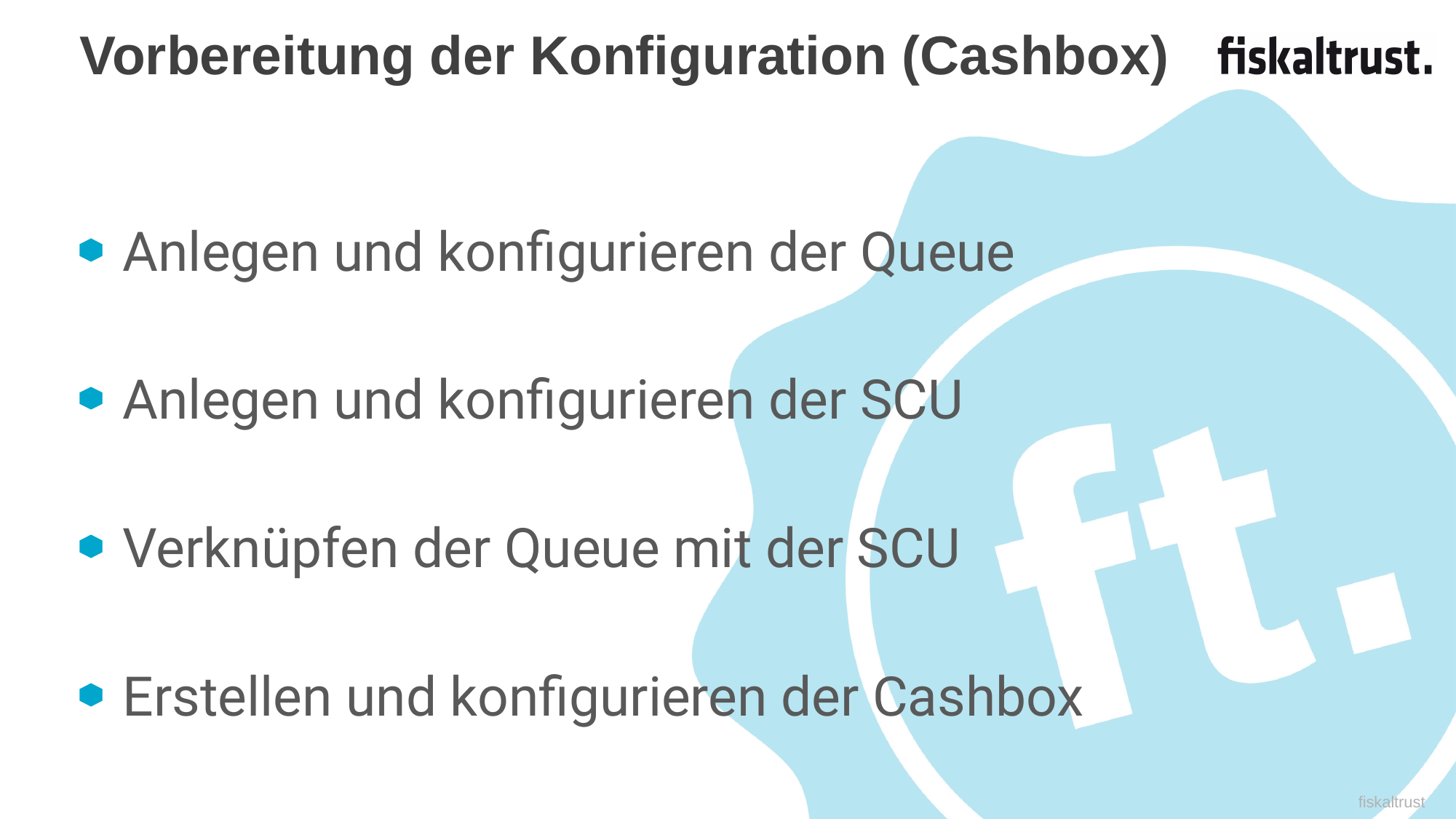

# Vorbereitung der Konfiguration (Cashbox)

Anlegen und konfigurieren der Queue​

Anlegen und konfigurieren der SCU​

Verknüpfen der Queue mit der SCU​

Erstellen und konfigurieren der Cashbox

fiskaltrust